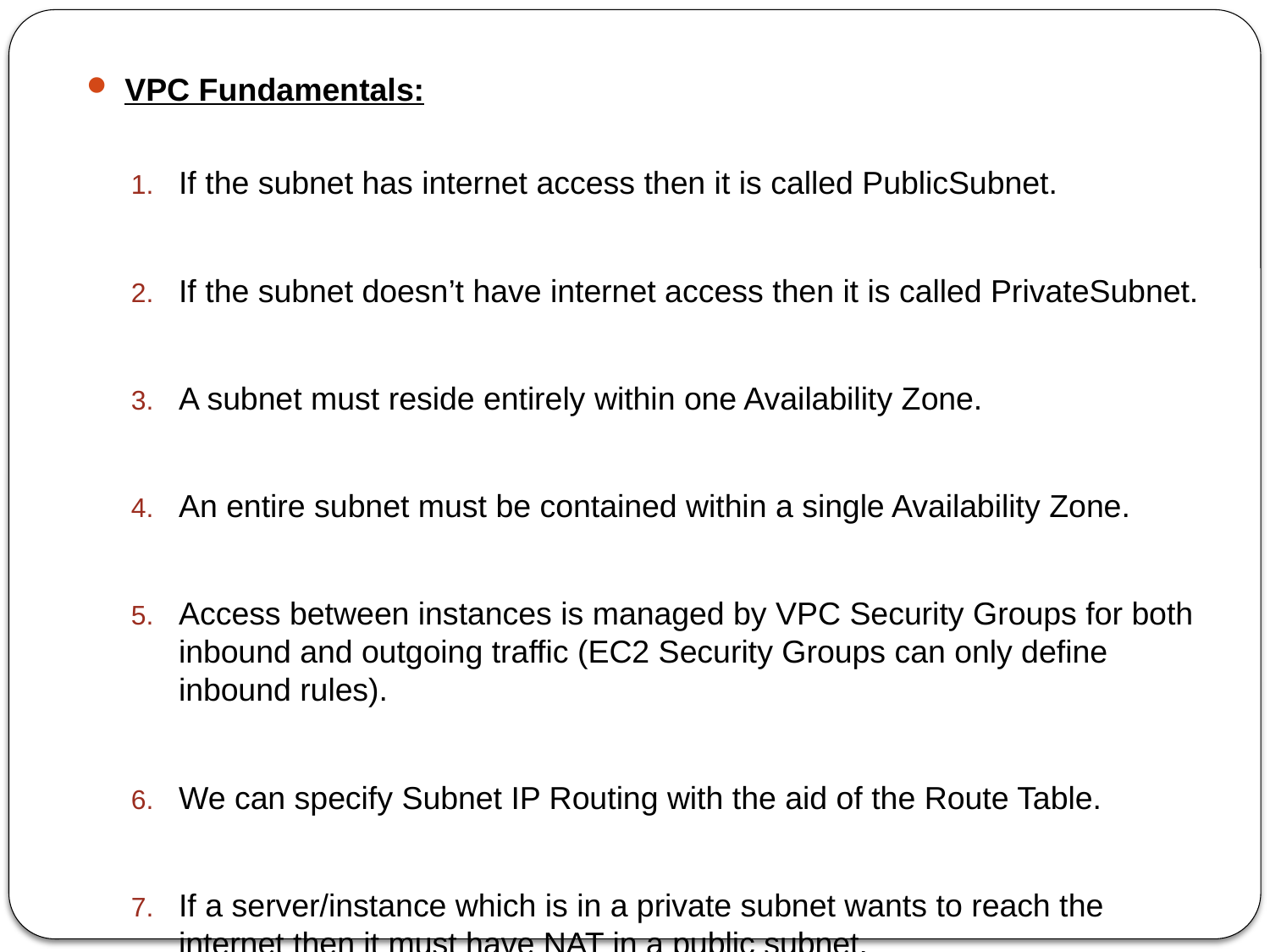

VPC Fundamentals:

If the subnet has internet access then it is called PublicSubnet.

If the subnet doesn’t have internet access then it is called PrivateSubnet.

A subnet must reside entirely within one Availability Zone.

An entire subnet must be contained within a single Availability Zone.

Access between instances is managed by VPC Security Groups for both inbound and outgoing traffic (EC2 Security Groups can only define inbound rules).

We can specify Subnet IP Routing with the aid of the Route Table.

If a server/instance which is in a private subnet wants to reach the internet then it must have NAT in a public subnet.